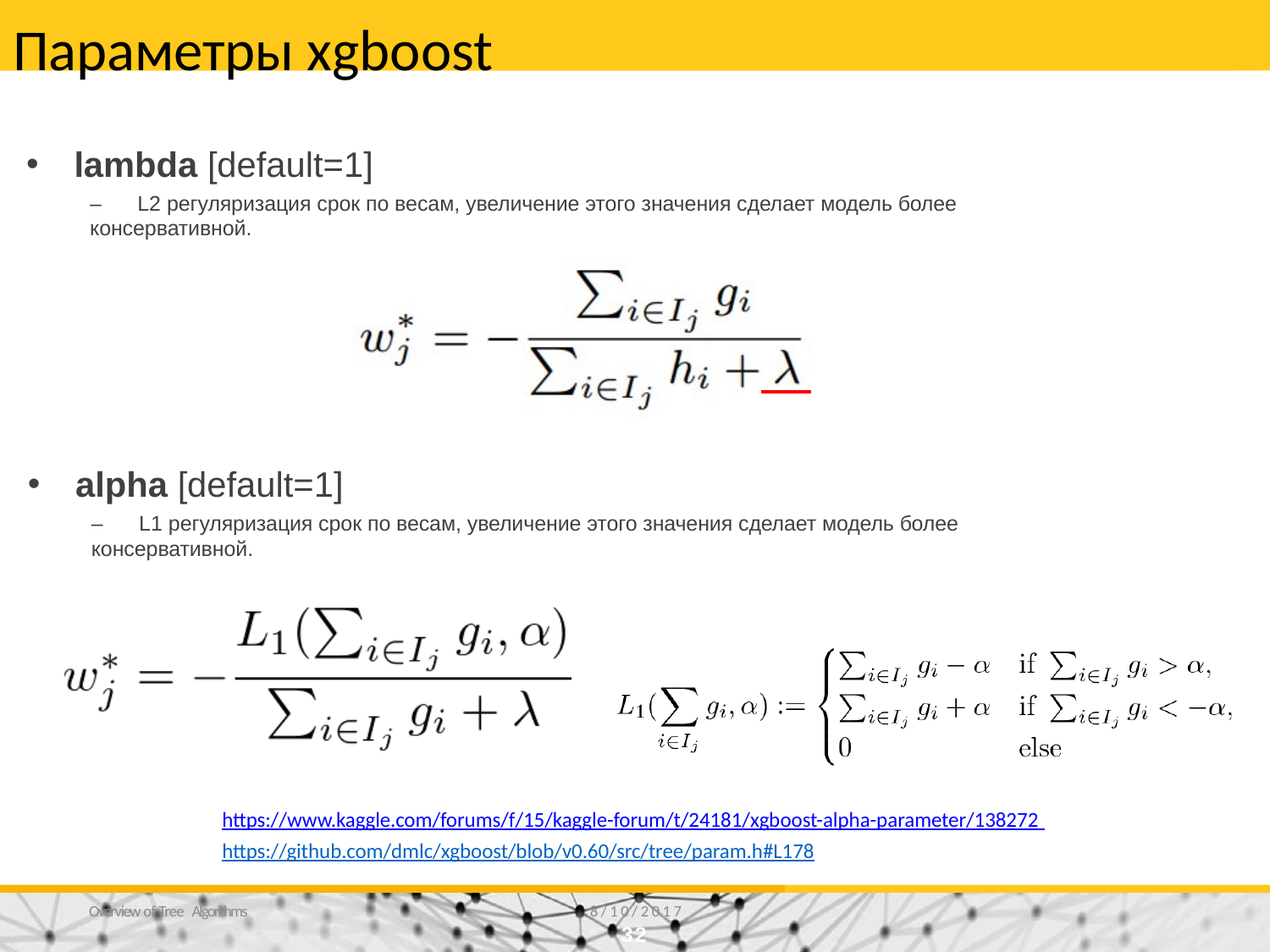

# Параметры xgboost
lambda [default=1]
–	 L2 регуляризация срок по весам, увеличение этого значения сделает модель более консервативной.

alpha [default=1]
–	 L1 регуляризация срок по весам, увеличение этого значения сделает модель более консервативной.

https://www.kaggle.com/forums/f/15/kaggle-forum/t/24181/xgboost-alpha-parameter/138272  https://github.com/dmlc/xgboost/blob/v0.60/src/tree/param.h#L178
Overview of Tree Algorithms
8/10/2017
32